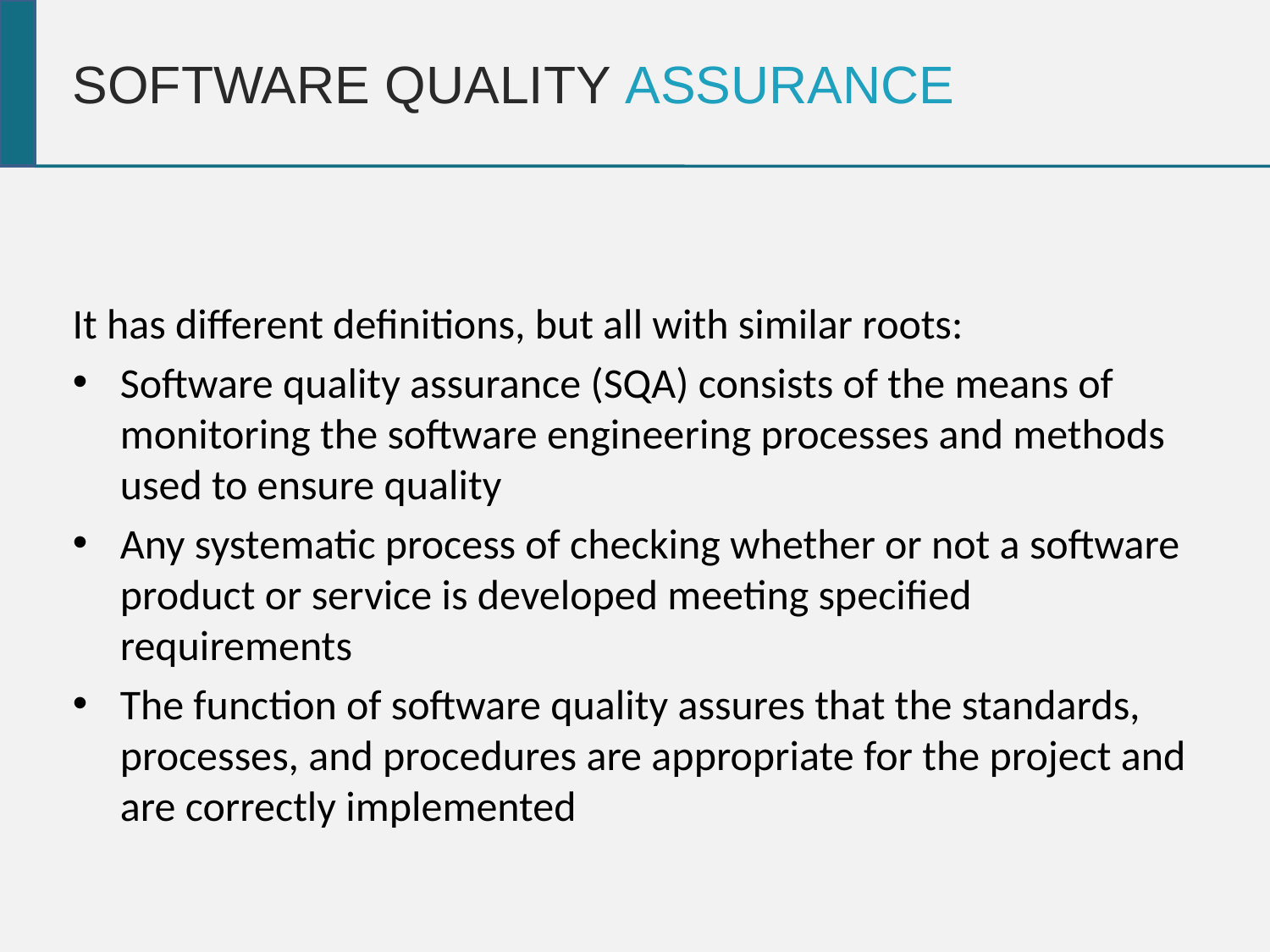

Software Quality Assurance

It has different definitions, but all with similar roots:
Software quality assurance (SQA) consists of the means of monitoring the software engineering processes and methods used to ensure quality
Any systematic process of checking whether or not a software product or service is developed meeting specified requirements
The function of software quality assures that the standards, processes, and procedures are appropriate for the project and are correctly implemented